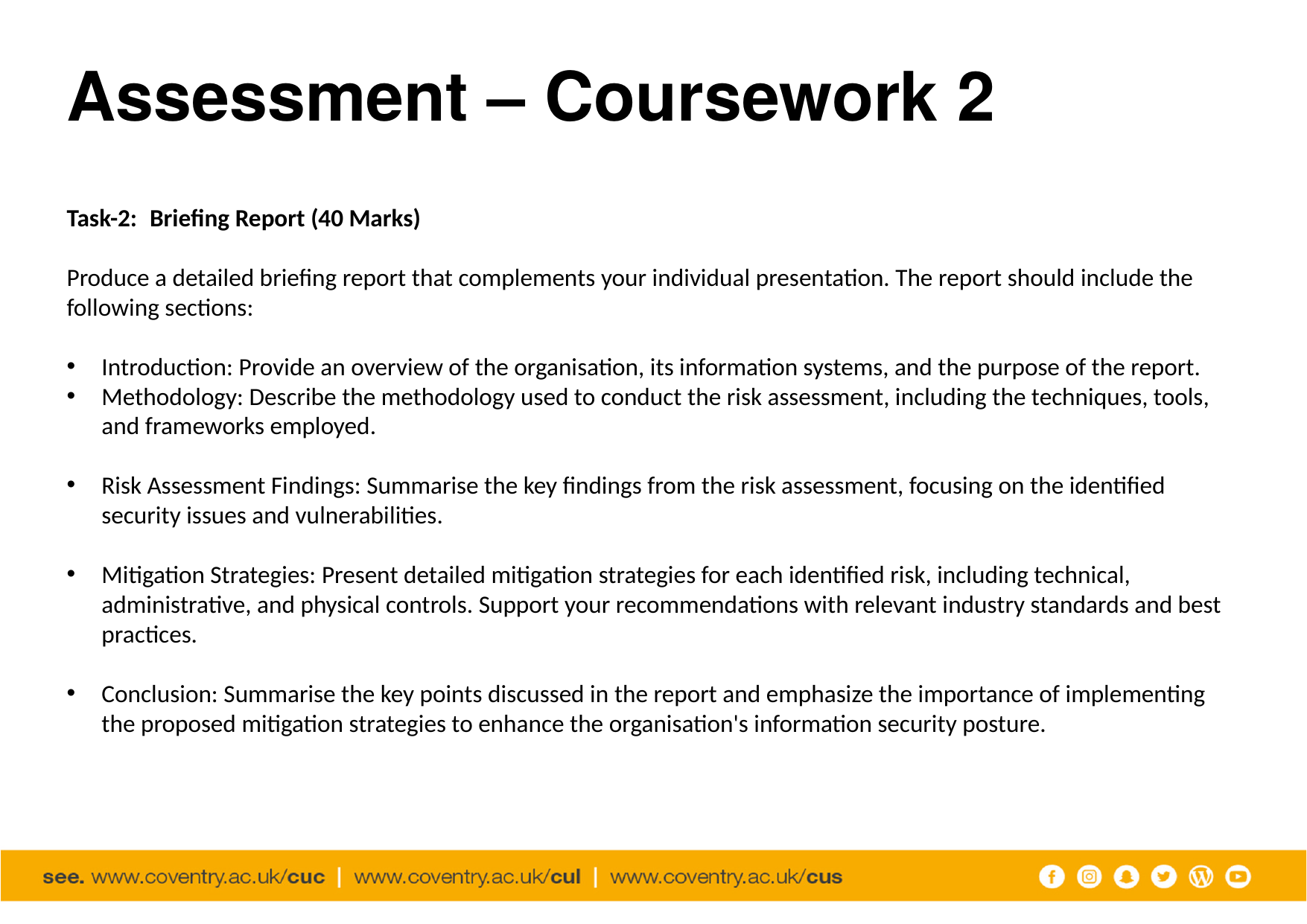

# Assessment – Coursework 2
Task-2:  Briefing Report (40 Marks)

Produce a detailed briefing report that complements your individual presentation. The report should include the following sections:

Introduction: Provide an overview of the organisation, its information systems, and the purpose of the report.
Methodology: Describe the methodology used to conduct the risk assessment, including the techniques, tools, and frameworks employed.

Risk Assessment Findings: Summarise the key findings from the risk assessment, focusing on the identified security issues and vulnerabilities.

Mitigation Strategies: Present detailed mitigation strategies for each identified risk, including technical, administrative, and physical controls. Support your recommendations with relevant industry standards and best practices.

Conclusion: Summarise the key points discussed in the report and emphasize the importance of implementing the proposed mitigation strategies to enhance the organisation's information security posture.